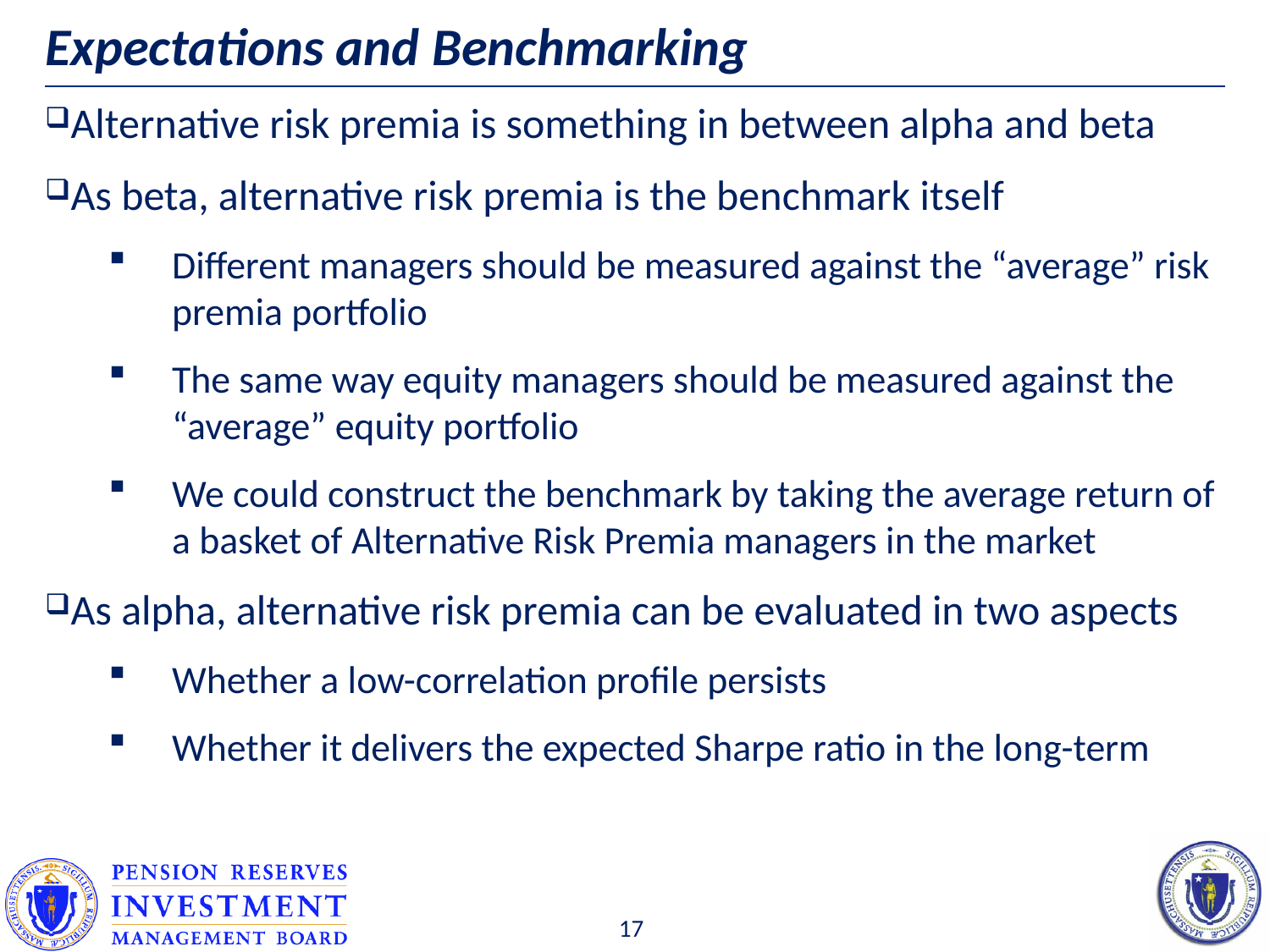

# Expectations and Benchmarking
Alternative risk premia is something in between alpha and beta
As beta, alternative risk premia is the benchmark itself
Different managers should be measured against the “average” risk premia portfolio
The same way equity managers should be measured against the “average” equity portfolio
We could construct the benchmark by taking the average return of a basket of Alternative Risk Premia managers in the market
As alpha, alternative risk premia can be evaluated in two aspects
Whether a low-correlation profile persists
Whether it delivers the expected Sharpe ratio in the long-term